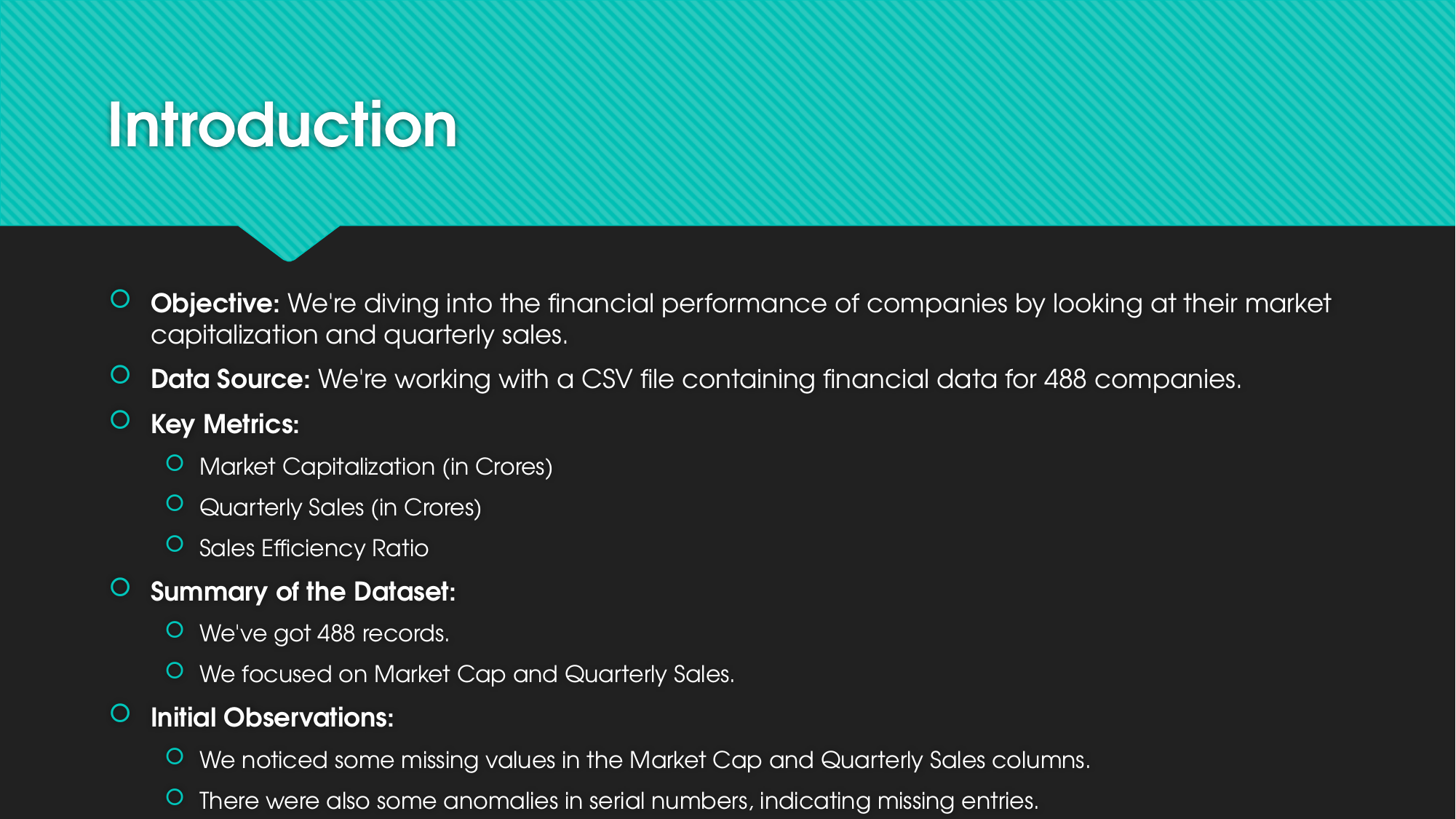

# Introduction
Objective: We're diving into the financial performance of companies by looking at their market capitalization and quarterly sales.
Data Source: We're working with a CSV file containing financial data for 488 companies.
Key Metrics:
Market Capitalization (in Crores)
Quarterly Sales (in Crores)
Sales Efficiency Ratio
Summary of the Dataset:
We've got 488 records.
We focused on Market Cap and Quarterly Sales.
Initial Observations:
We noticed some missing values in the Market Cap and Quarterly Sales columns.
There were also some anomalies in serial numbers, indicating missing entries.